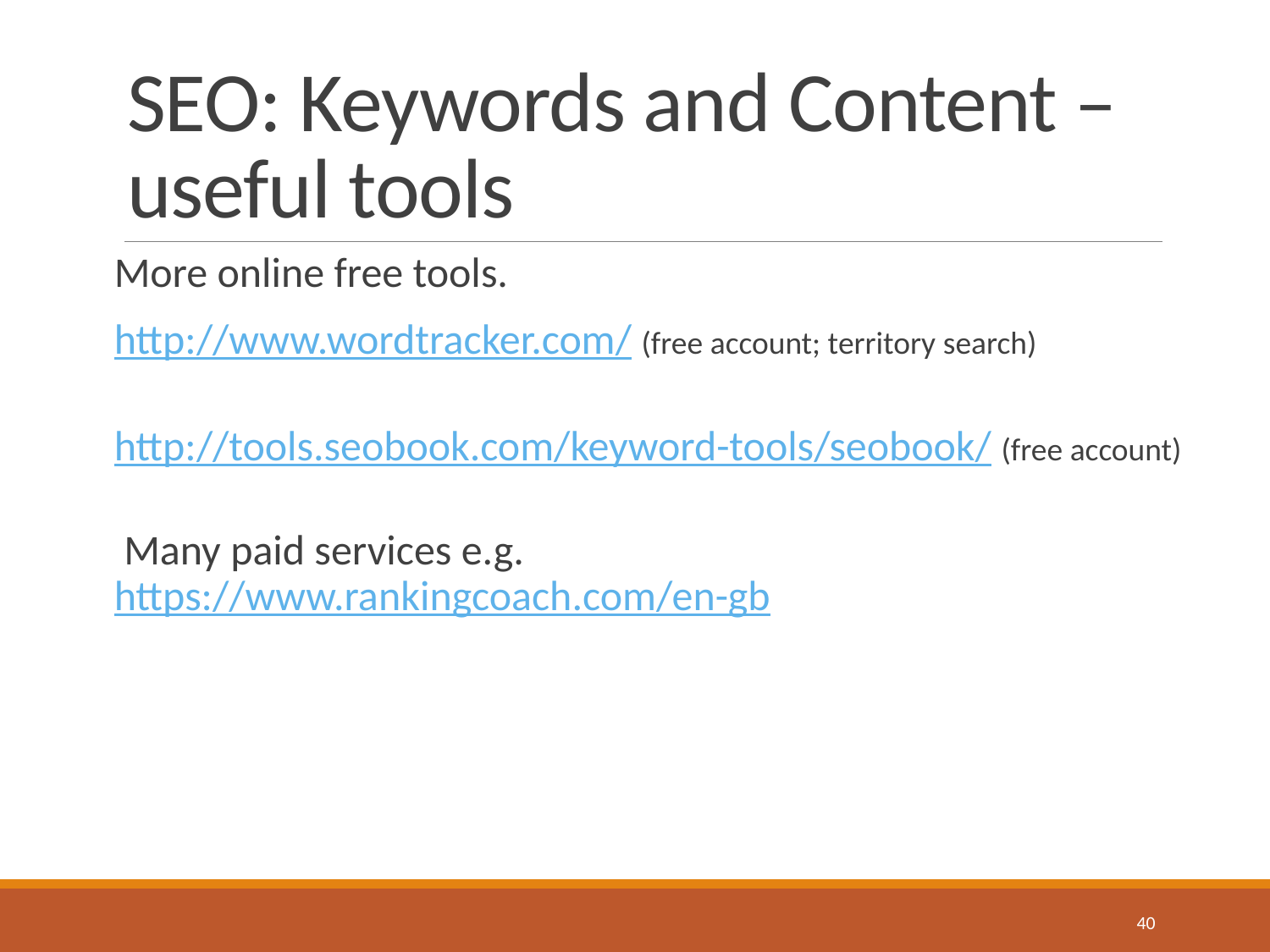

# SEO: Keywords and Content – useful tools
More online free tools.
http://www.wordtracker.com/ (free account; territory search)

http://tools.seobook.com/keyword-tools/seobook/ (free account)

 Many paid services e.g.
https://www.rankingcoach.com/en-gb

40